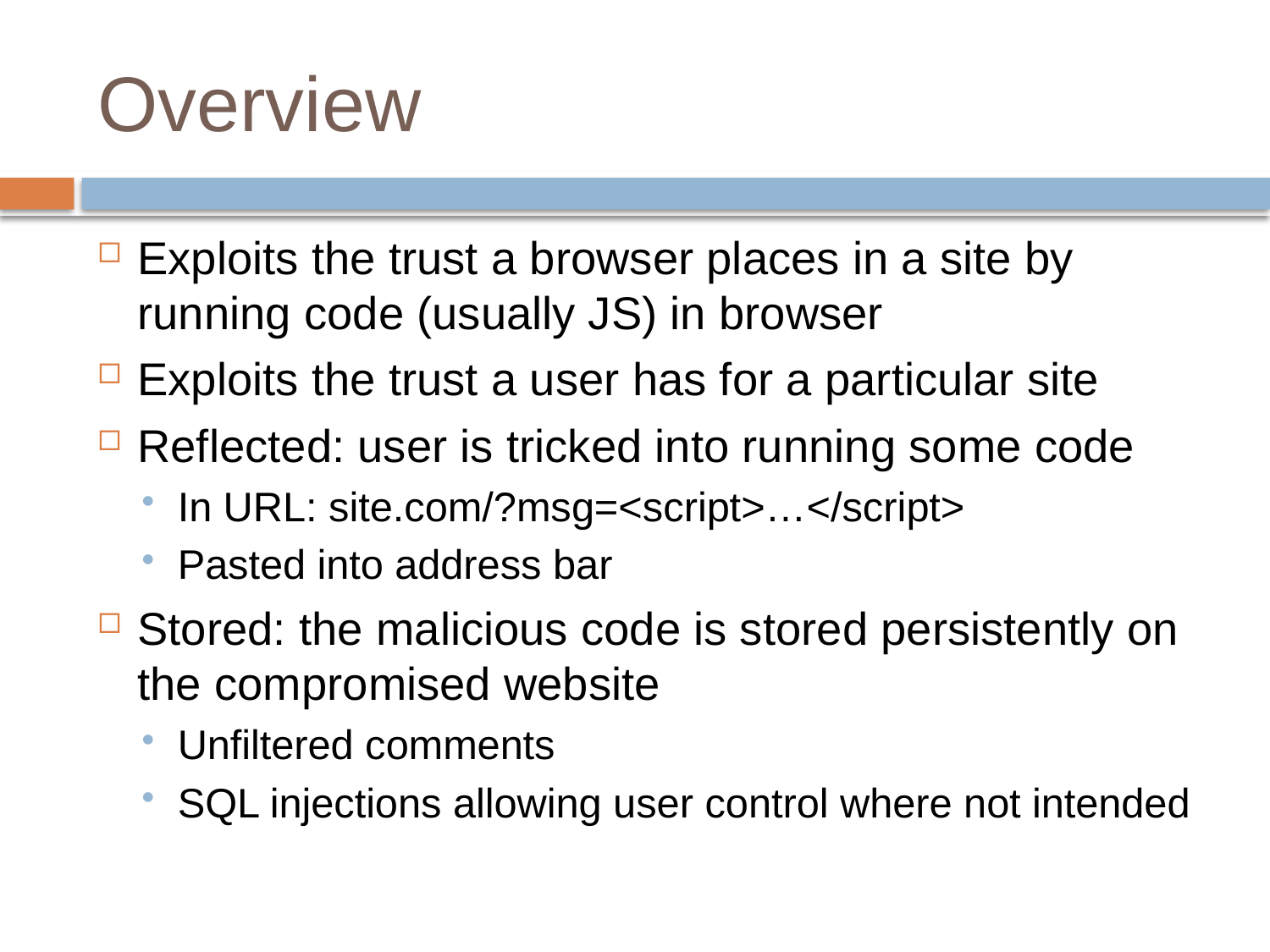

# Overview
Exploits the trust a browser places in a site by running code (usually JS) in browser
Exploits the trust a user has for a particular site
Reflected: user is tricked into running some code
In URL: site.com/?msg=<script>…</script>
Pasted into address bar
Stored: the malicious code is stored persistently on the compromised website
Unfiltered comments
SQL injections allowing user control where not intended